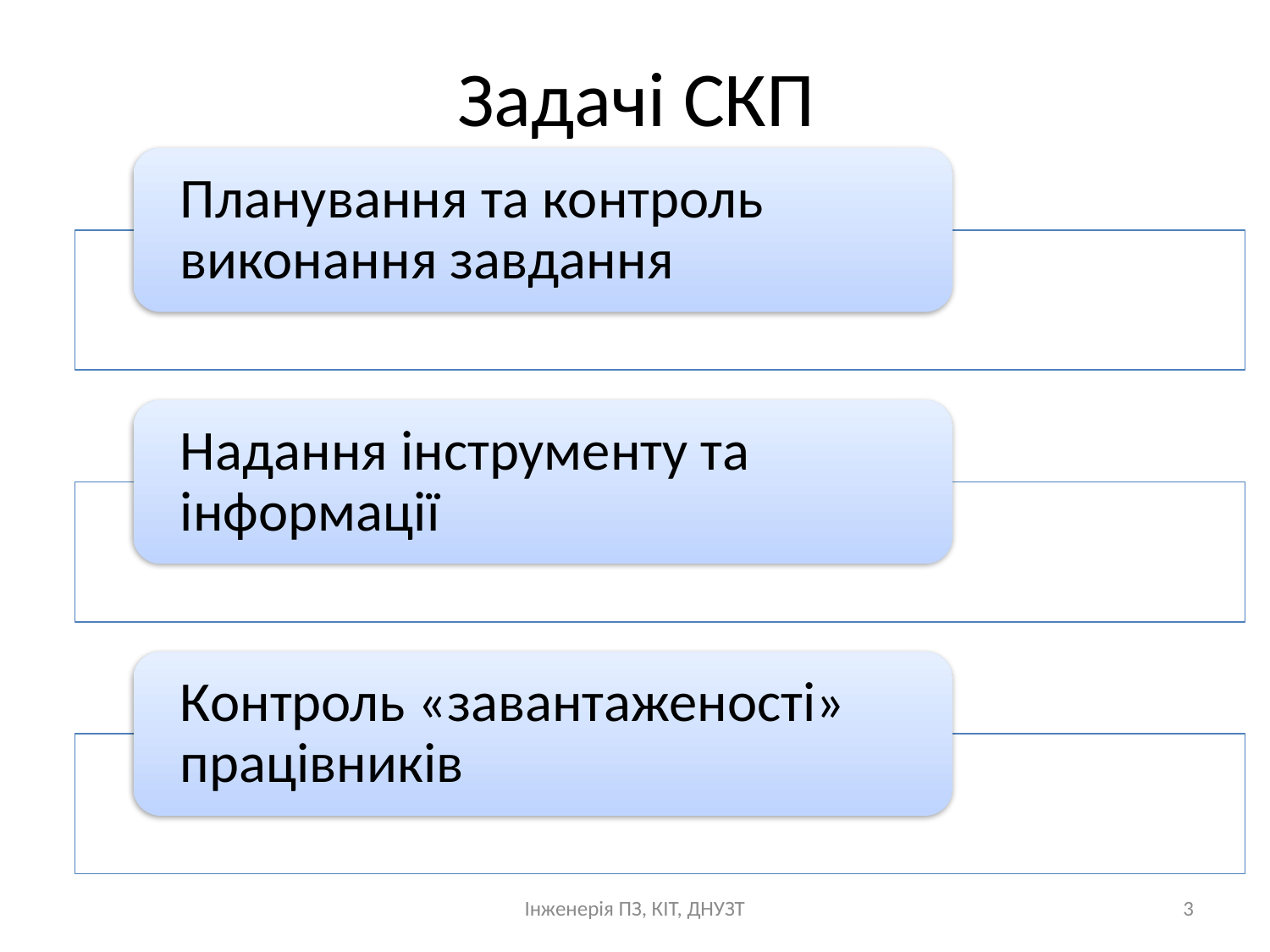

# Задачі СКП
Планування та контроль виконання завдання
Надання інструменту та інформації
Контроль «завантаженості» працівників
Інженерія ПЗ, КІТ, ДНУЗТ
3